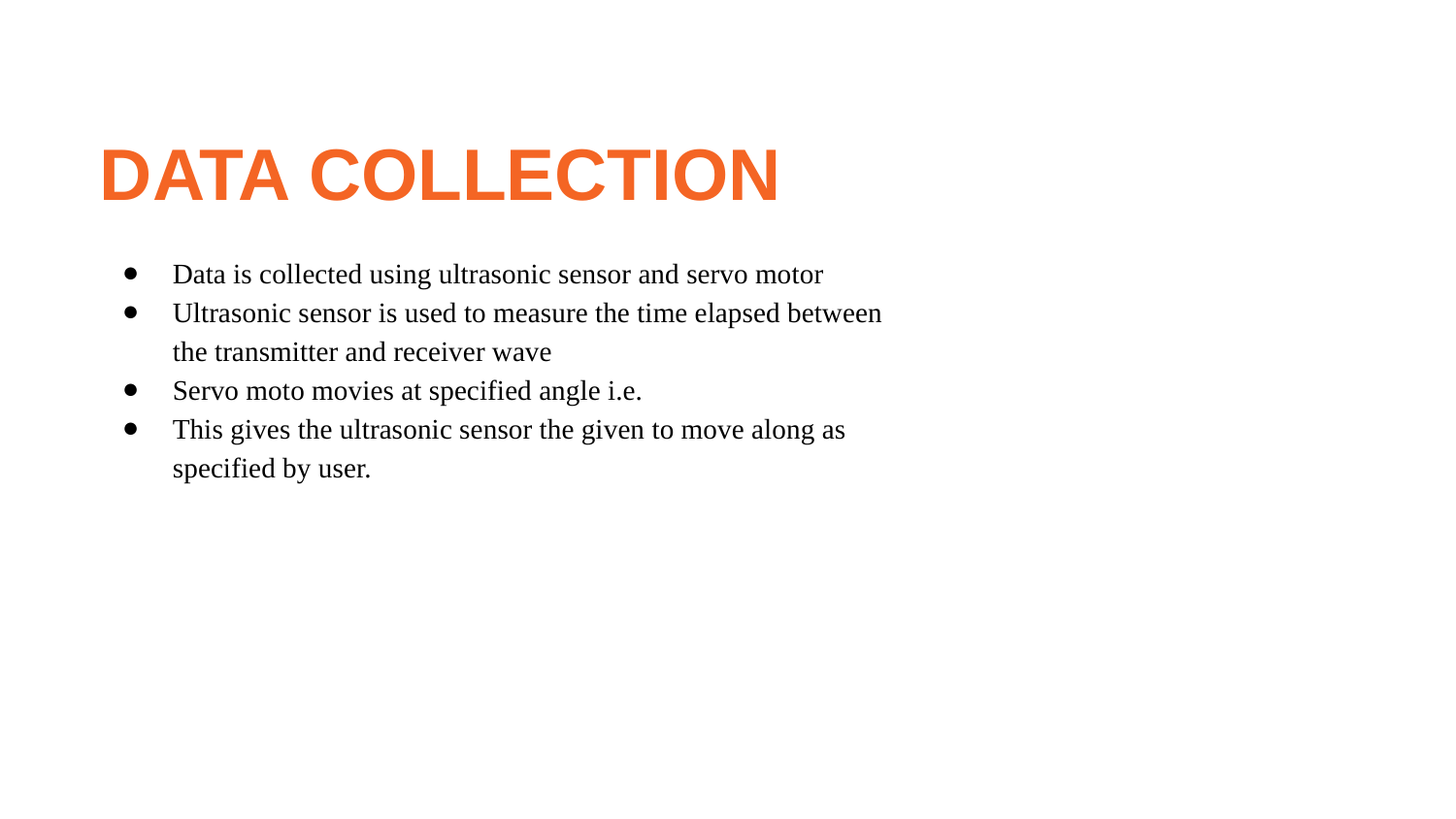

DATA COLLECTION
Data is collected using ultrasonic sensor and servo motor
Ultrasonic sensor is used to measure the time elapsed between the transmitter and receiver wave
Servo moto movies at specified angle i.e.
This gives the ultrasonic sensor the given to move along as specified by user.